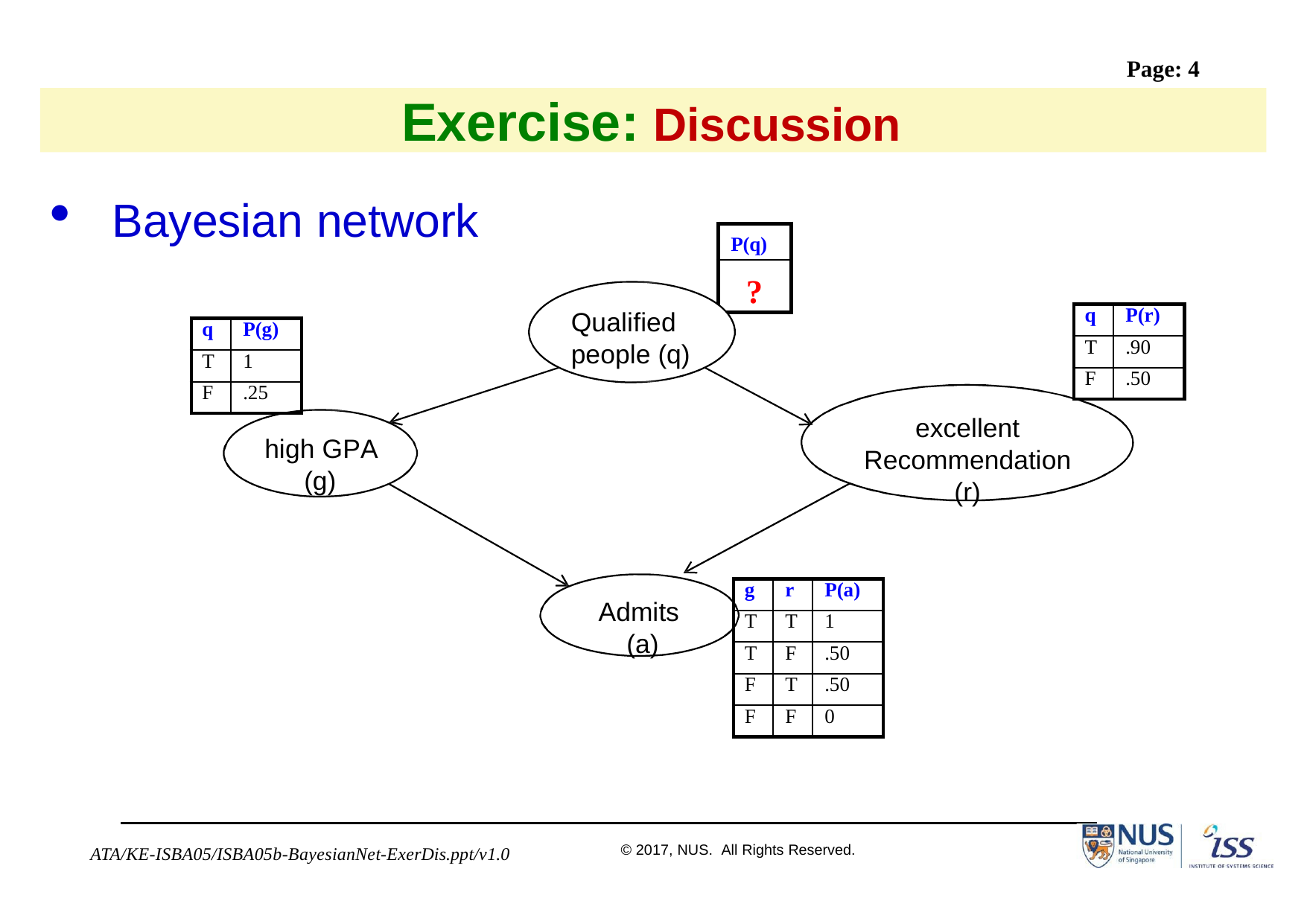

Page: 4
Exercise: Discussion
Bayesian network

P(q)

?

| q | P(r) |
| --- | --- |
| T | .90 |
| F | .50 |
Qualified people (q)

| q | P(g) |
| --- | --- |
| T | 1 |
| F | .25 |

excellent Recommendation (r)
high GPA (g)

| g | r | P(a) |
| --- | --- | --- |
| T | T | 1 |
| T | F | .50 |
| F | T | .50 |
| F | F | 0 |
Admits (a)

© 2017, NUS.  All Rights Reserved.
ATA/KE-ISBA05/ISBA05b-BayesianNet-ExerDis.ppt/v1.0